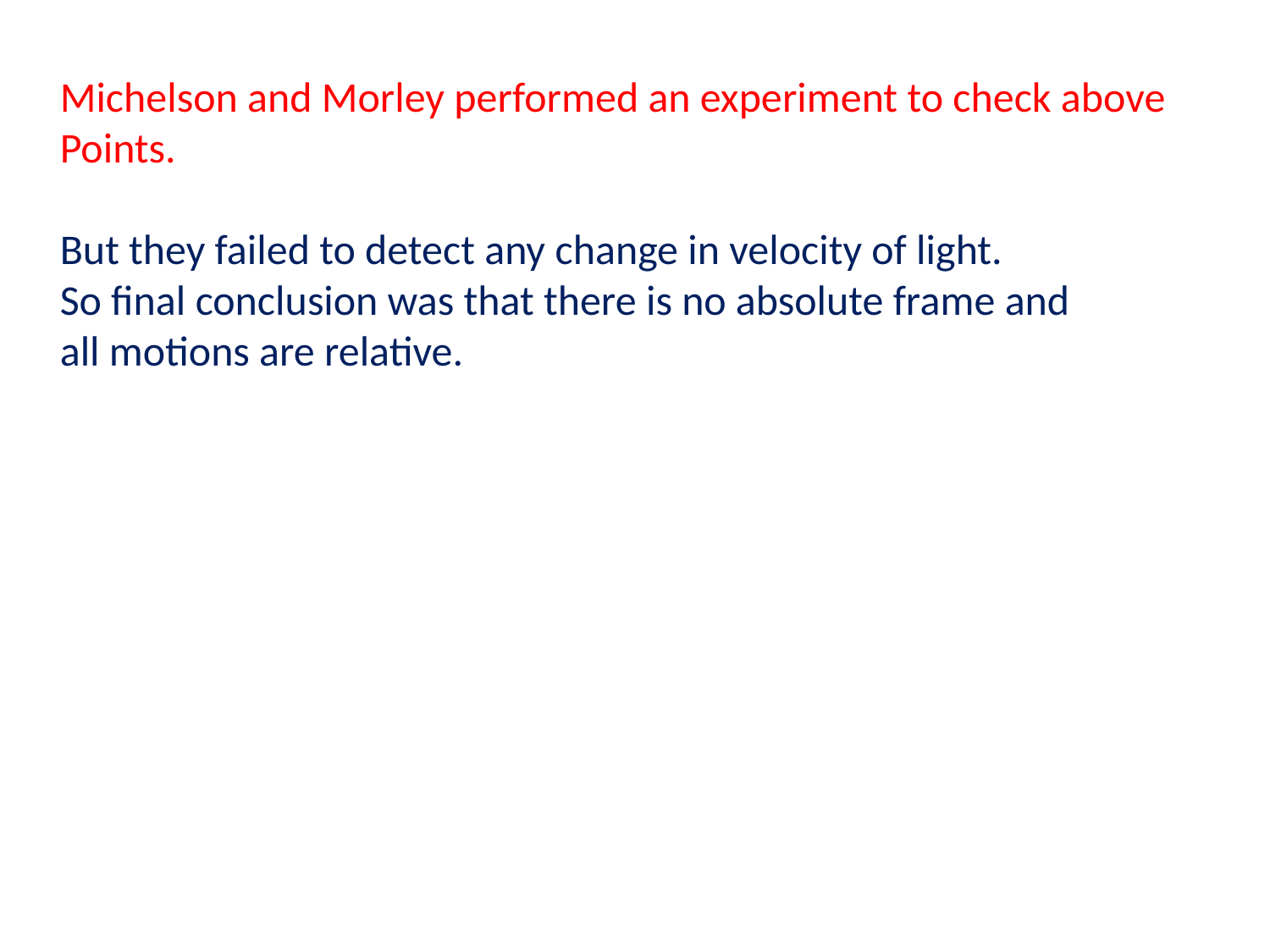

Michelson and Morley performed an experiment to check above
Points.

But they failed to detect any change in velocity of light.
So final conclusion was that there is no absolute frame and
all motions are relative.